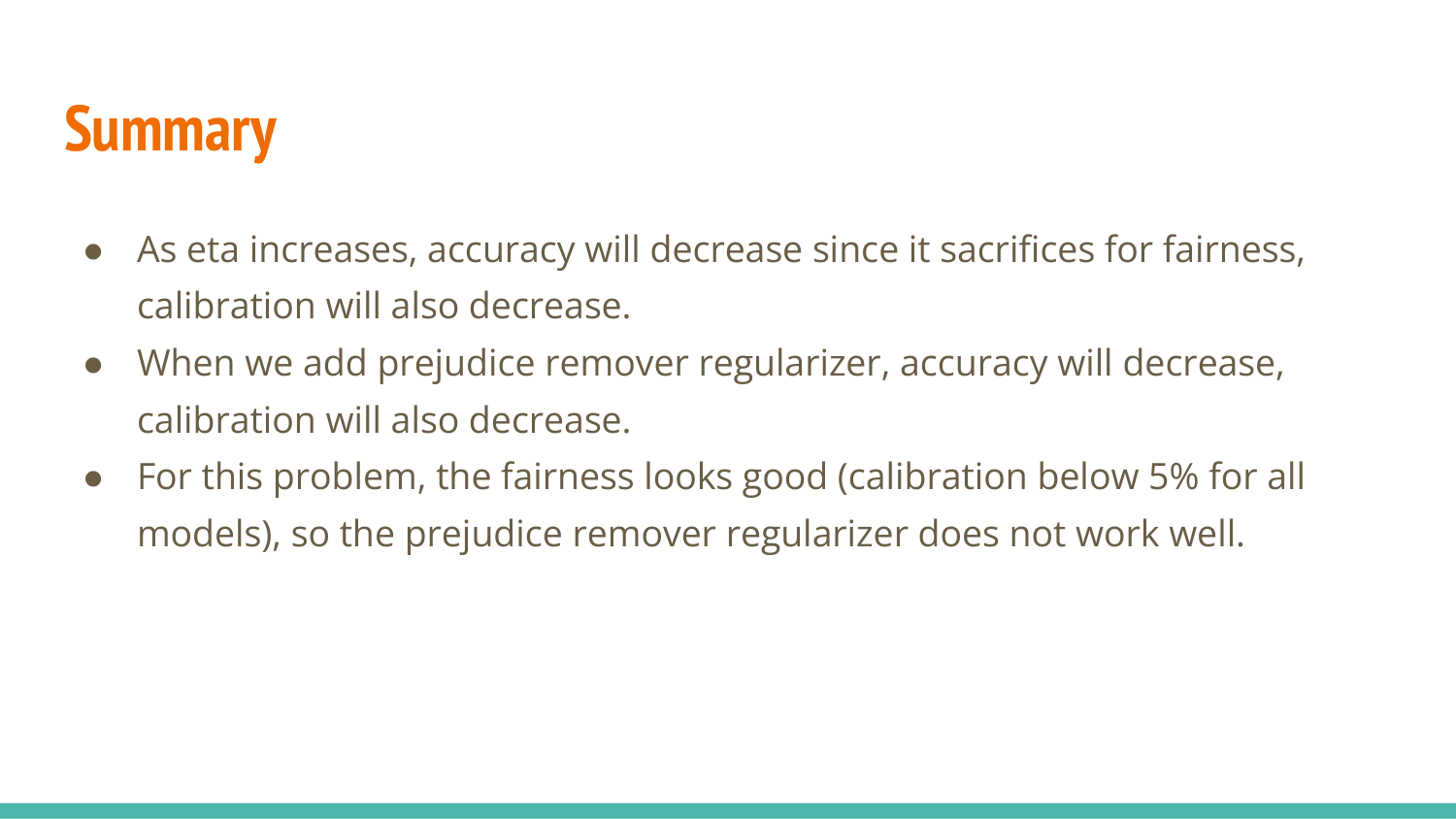

# Summary
As eta increases, accuracy will decrease since it sacrifices for fairness, calibration will also decrease.
When we add prejudice remover regularizer, accuracy will decrease, calibration will also decrease.
For this problem, the fairness looks good (calibration below 5% for all models), so the prejudice remover regularizer does not work well.